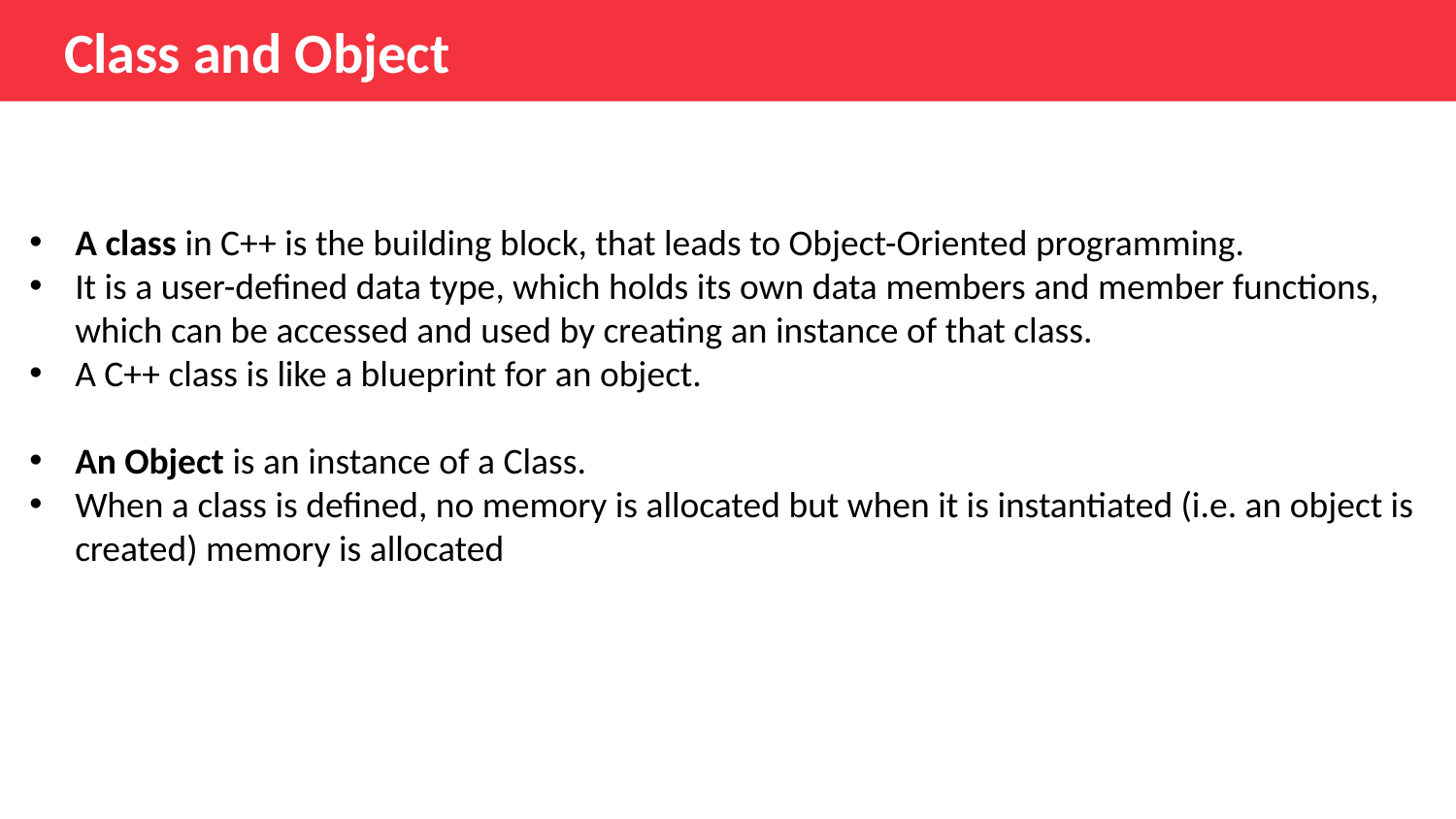

# Class and Object

A class in C++ is the building block, that leads to Object-Oriented programming.
It is a user-defined data type, which holds its own data members and member functions, which can be accessed and used by creating an instance of that class.
A C++ class is like a blueprint for an object.

An Object is an instance of a Class.
When a class is defined, no memory is allocated but when it is instantiated (i.e. an object is created) memory is allocated